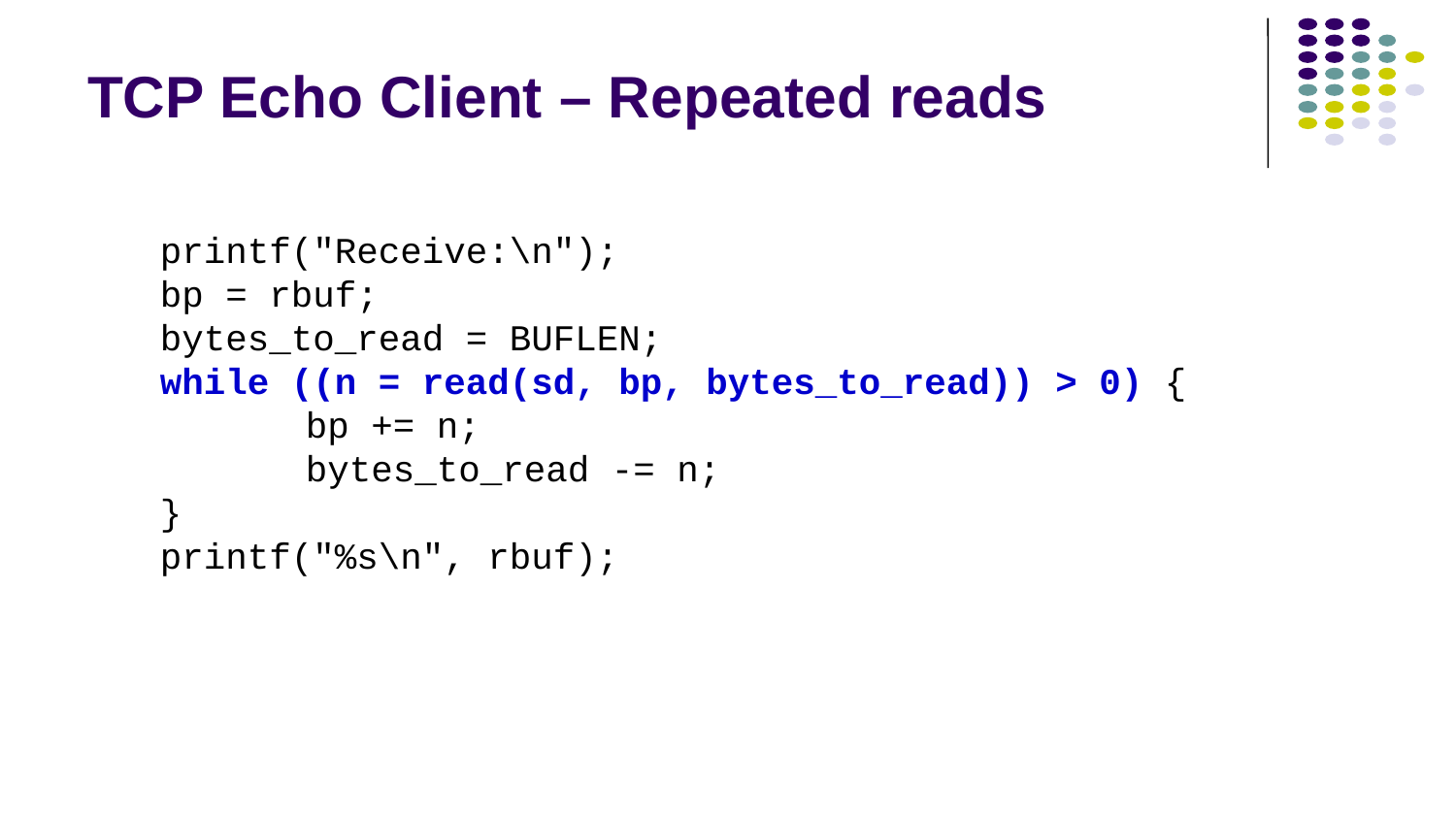

# TCP Echo Client – Repeated reads
	printf("Receive:\n");
	bp = rbuf;
	bytes_to_read = BUFLEN;
	while ((n = read(sd, bp, bytes_to_read)) > 0) {
		bp += n;
		bytes_to_read -= n;
	}
	printf("%s\n", rbuf);